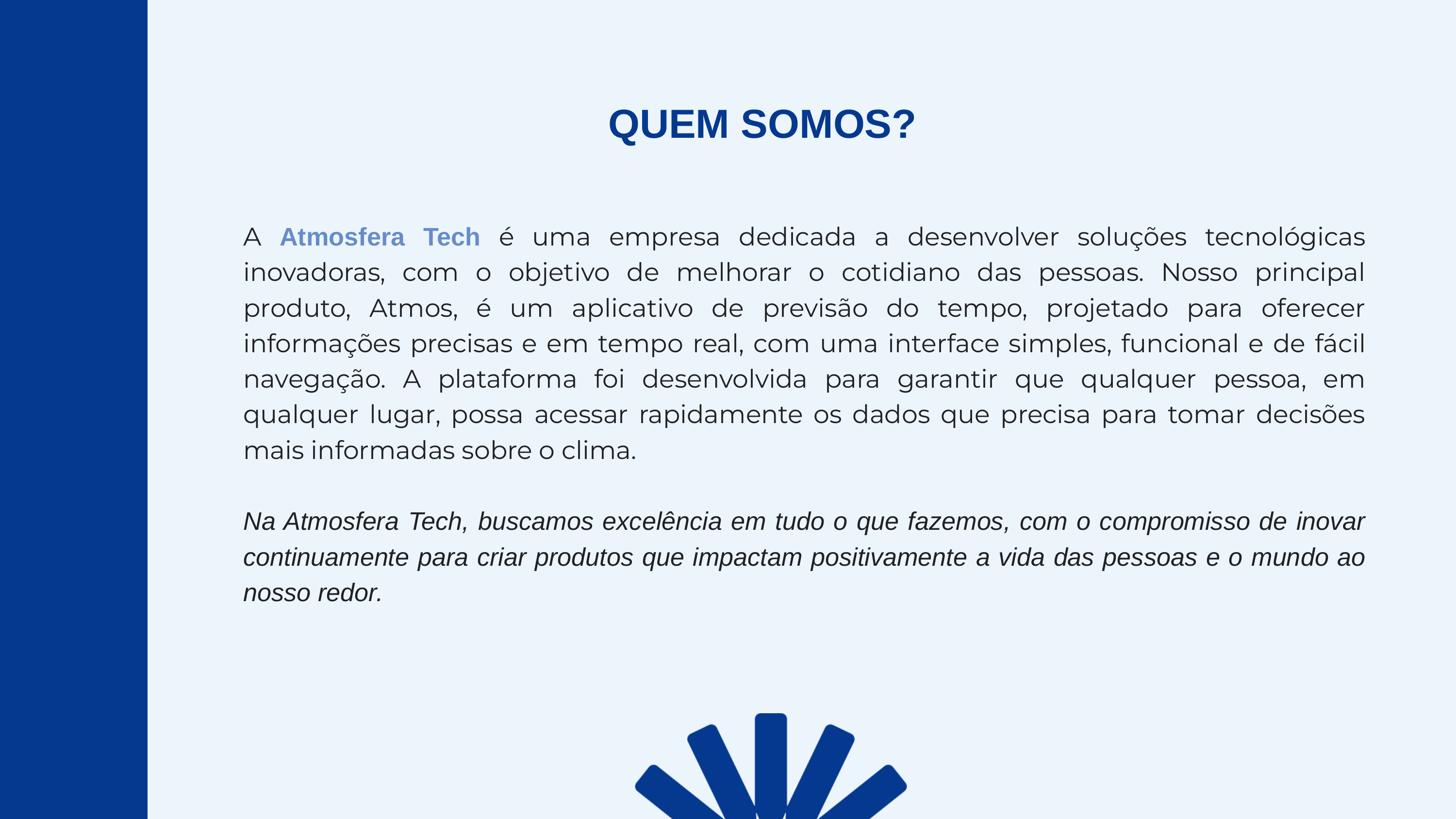

QUEM SOMOS?
A Atmosfera Tech é uma empresa dedicada a desenvolver soluções tecnológicas inovadoras, com o objetivo de melhorar o cotidiano das pessoas. Nosso principal produto, Atmos, é um aplicativo de previsão do tempo, projetado para oferecer informações precisas e em tempo real, com uma interface simples, funcional e de fácil navegação. A plataforma foi desenvolvida para garantir que qualquer pessoa, em qualquer lugar, possa acessar rapidamente os dados que precisa para tomar decisões mais informadas sobre o clima.

Na Atmosfera Tech, buscamos excelência em tudo o que fazemos, com o compromisso de inovar continuamente para criar produtos que impactam positivamente a vida das pessoas e o mundo ao nosso redor.